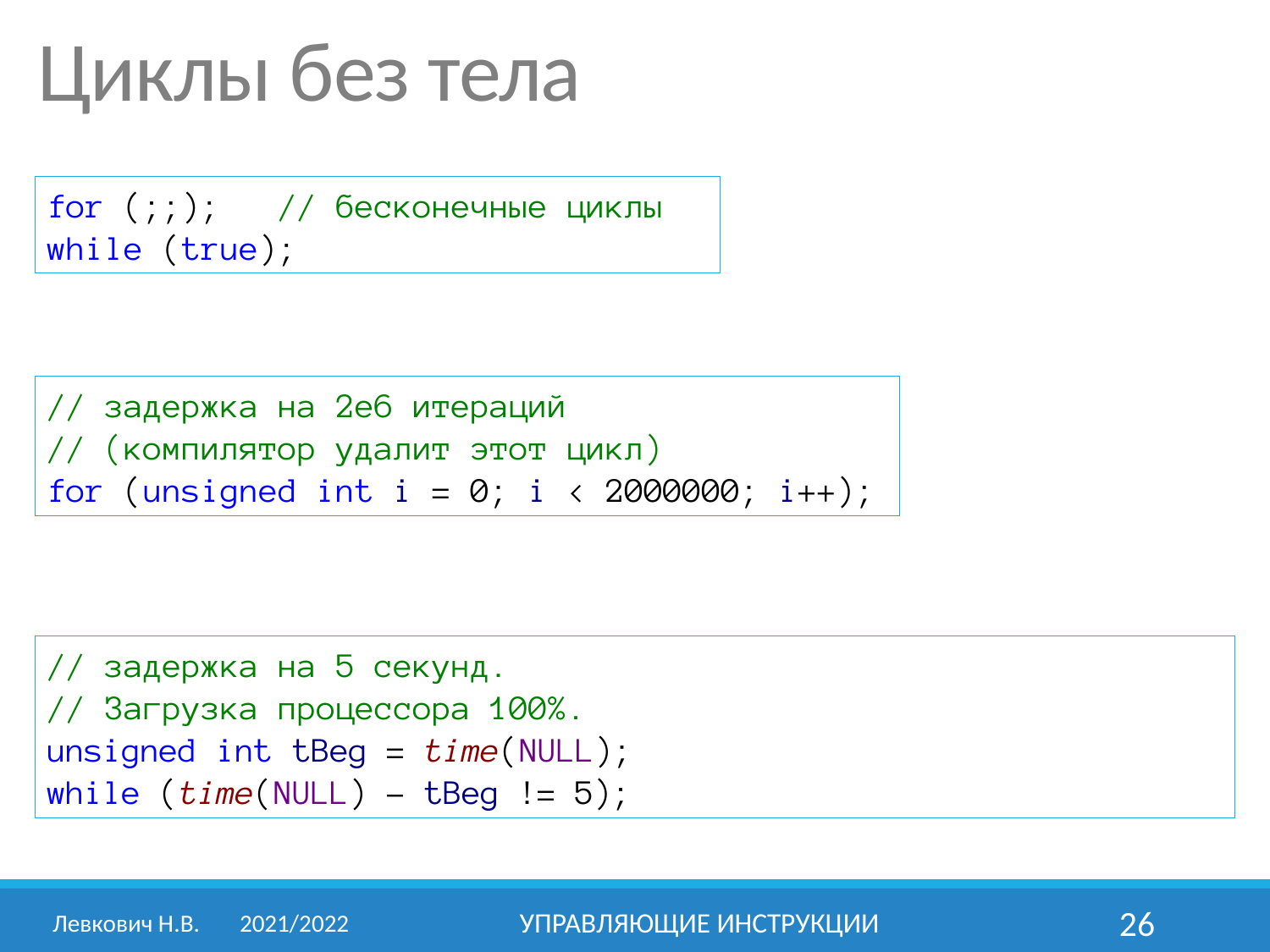

Циклы без тела
for (;;);   // бесконечные циклы
while (true);
// задержка на 2e6 итераций
// (компилятор удалит этот цикл)
for (unsigned int i = 0; i < 2000000; i++);
// задержка на 5 секунд.
// Загрузка процессора 100%.
unsigned int tBeg = time(NULL);
while (time(NULL) - tBeg != 5);
Левкович Н.В.	2021/2022
Управляющие инструкции
26